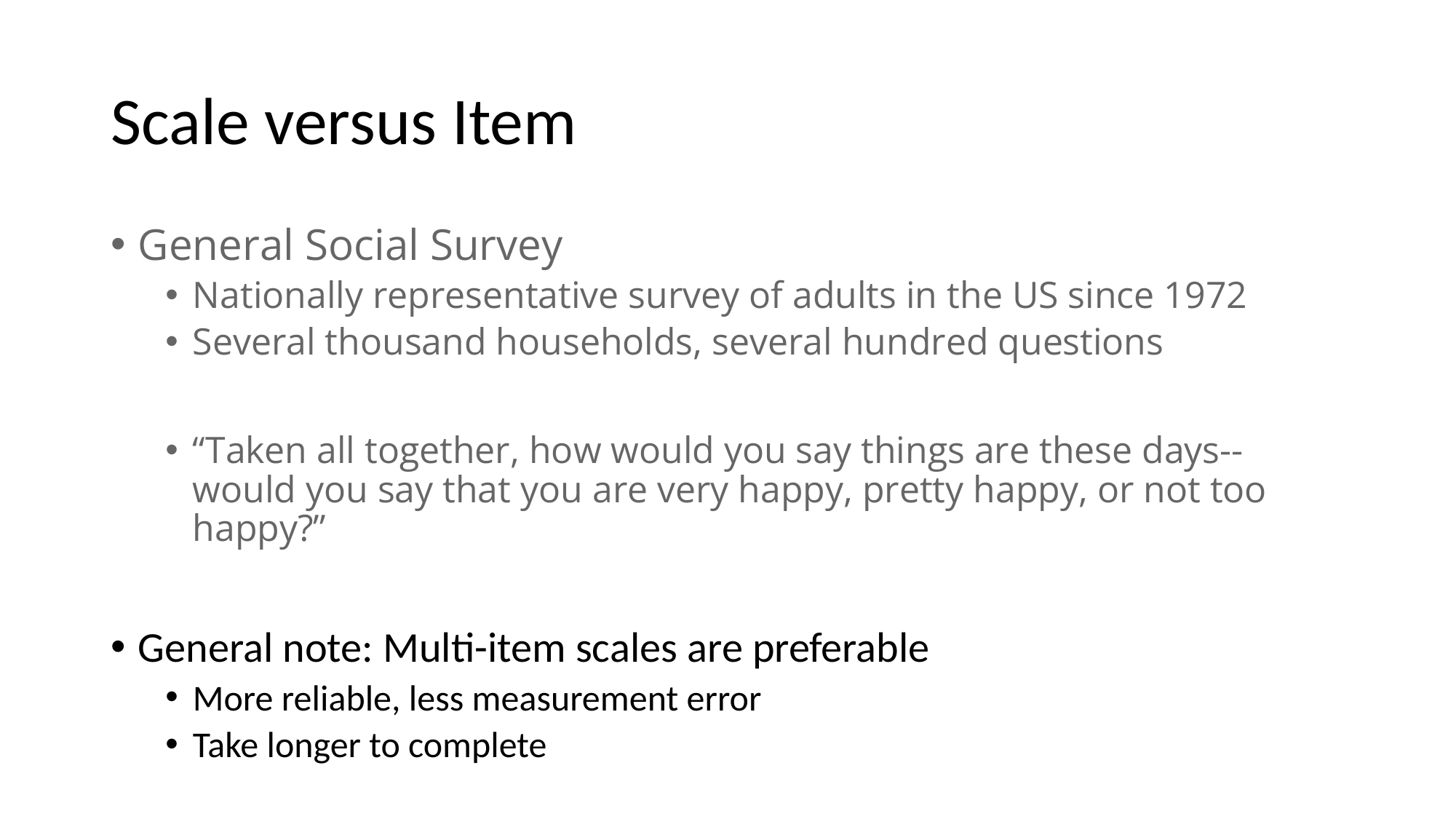

# Scale versus Item
General Social Survey
Nationally representative survey of adults in the US since 1972
Several thousand households, several hundred questions

“Taken all together, how would you say things are these days--would you say that you are very happy, pretty happy, or not too happy?”

General note: Multi-item scales are preferable
More reliable, less measurement error
Take longer to complete